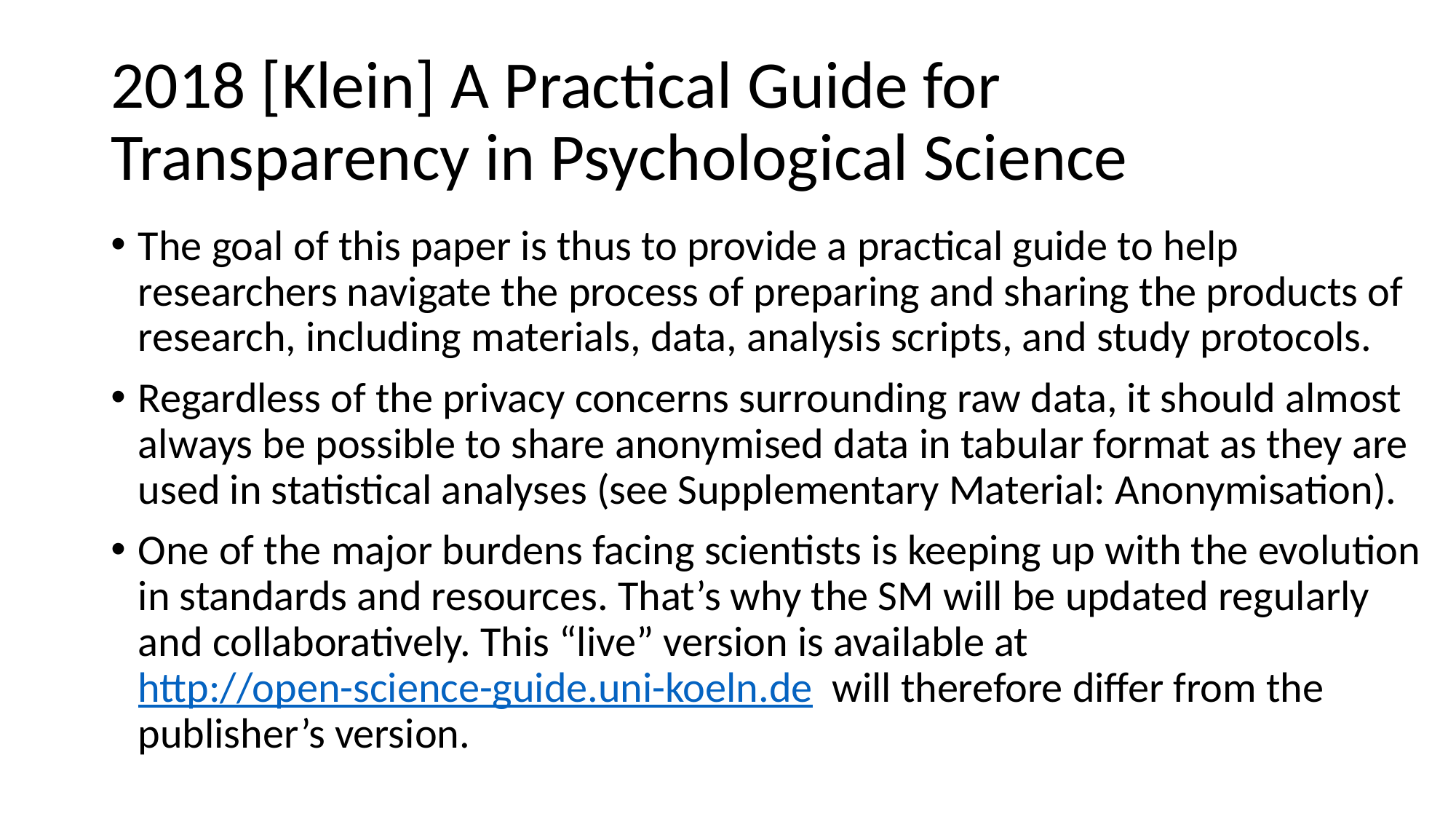

# 2018 [Klein] A Practical Guide for Transparency in Psychological Science
The goal of this paper is thus to provide a practical guide to help researchers navigate the process of preparing and sharing the products of research, including materials, data, analysis scripts, and study protocols.
Regardless of the privacy concerns surrounding raw data, it should almost always be possible to share anonymised data in tabular format as they are used in statistical analyses (see Supplementary Material: Anonymisation).
One of the major burdens facing scientists is keeping up with the evolution in standards and resources. That’s why the SM will be updated regularly and collaboratively. This “live” version is available at http://open-science-guide.uni-koeln.de  will therefore differ from the publisher’s version.